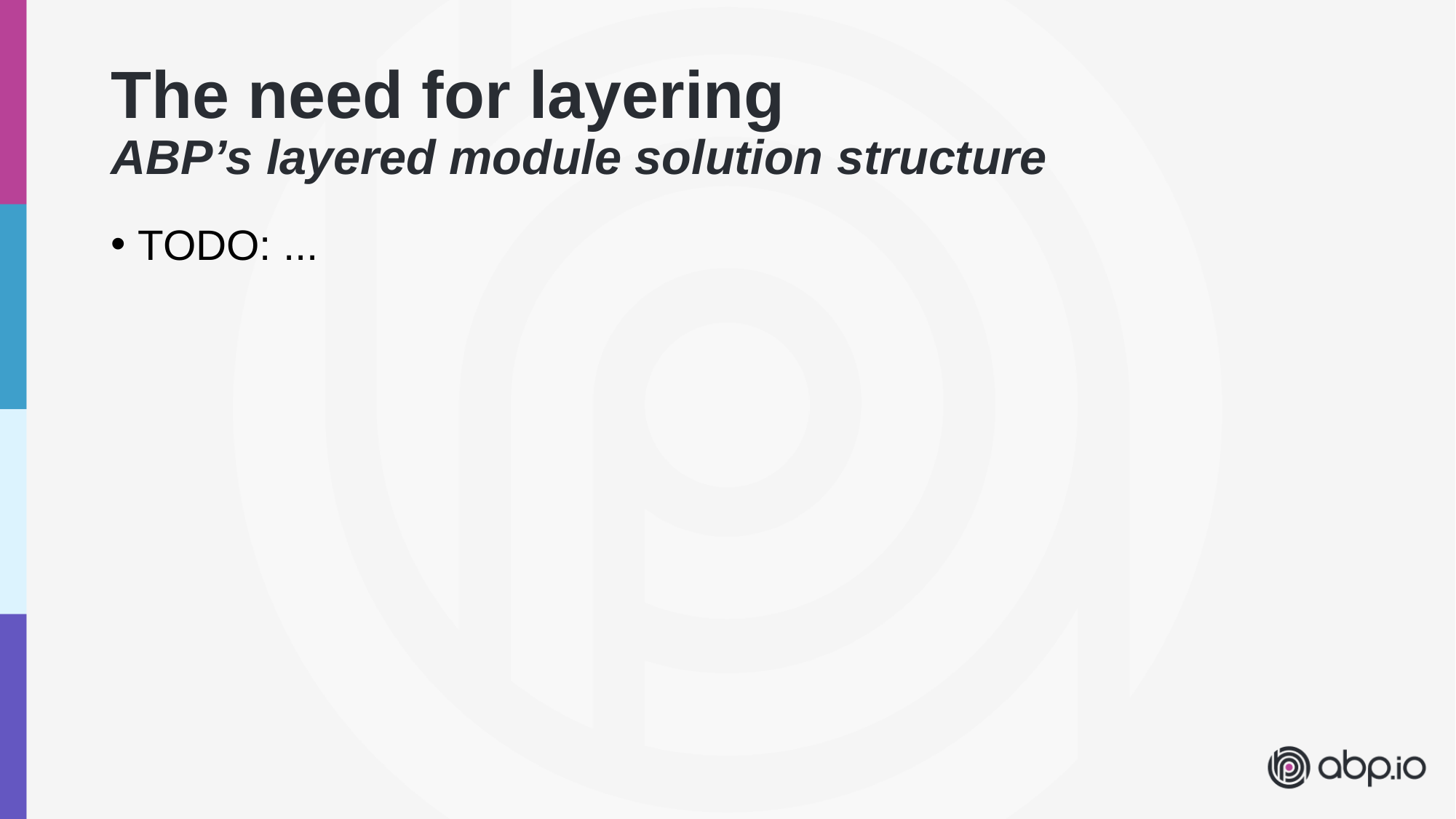

# The need for layering ABP’s layered module solution structure
TODO: ...